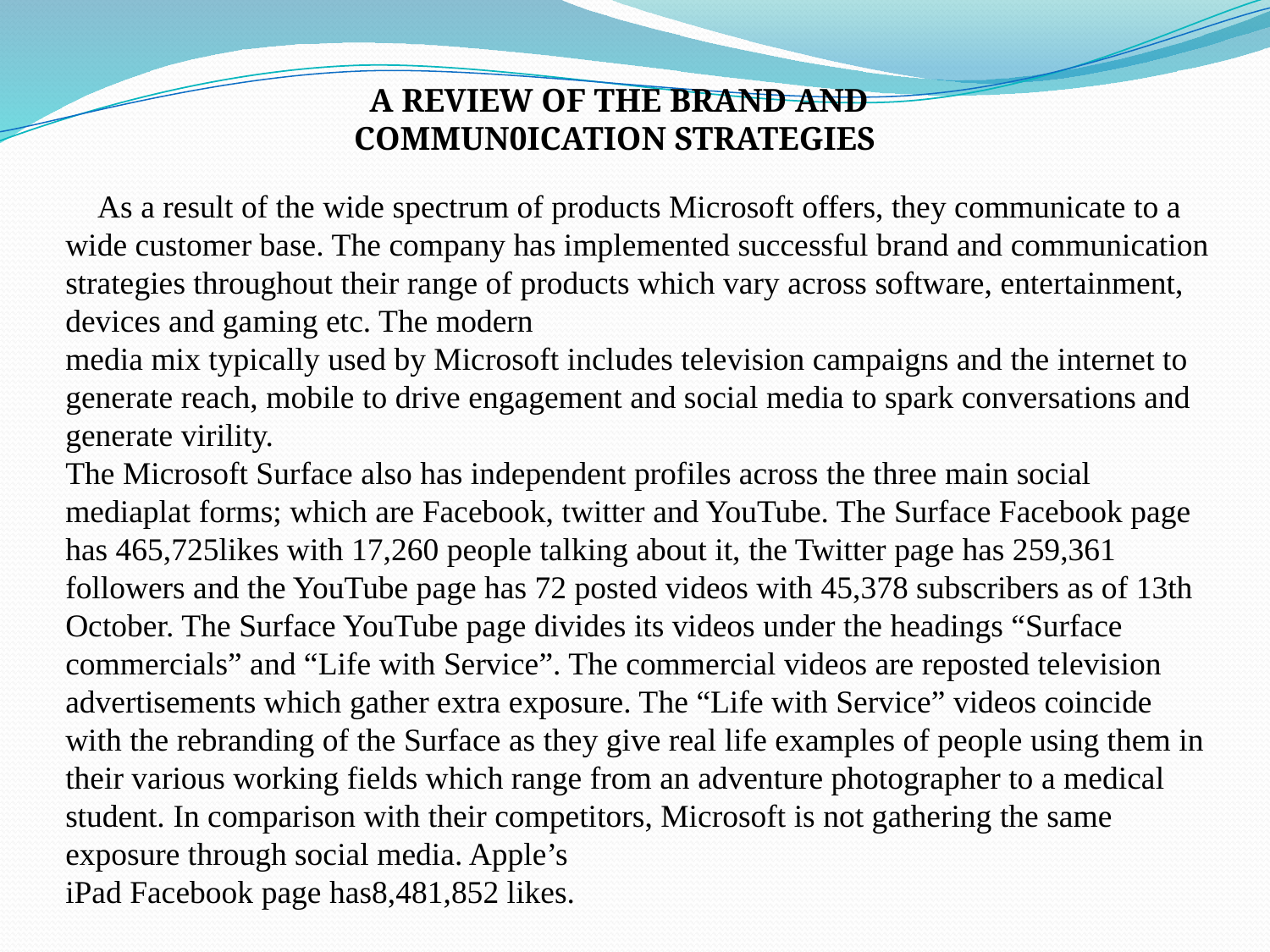

A REVIEW OF THE BRAND AND COMMUN0ICATION STRATEGIES
    As a result of the wide spectrum of products Microsoft offers, they communicate to a wide customer base. The company has implemented successful brand and communication strategies throughout their range of products which vary across software, entertainment, devices and gaming etc. The modern
media mix typically used by Microsoft includes television campaigns and the internet to generate reach, mobile to drive engagement and social media to spark conversations and generate virility.
The Microsoft Surface also has independent profiles across the three main social mediaplat forms; which are Facebook, twitter and YouTube. The Surface Facebook page has 465,725likes with 17,260 people talking about it, the Twitter page has 259,361 followers and the YouTube page has 72 posted videos with 45,378 subscribers as of 13th October. The Surface YouTube page divides its videos under the headings “Surface commercials” and “Life with Service”. The commercial videos are reposted television advertisements which gather extra exposure. The “Life with Service” videos coincide with the rebranding of the Surface as they give real life examples of people using them in their various working fields which range from an adventure photographer to a medical student. In comparison with their competitors, Microsoft is not gathering the same exposure through social media. Apple’s
iPad Facebook page has8,481,852 likes.